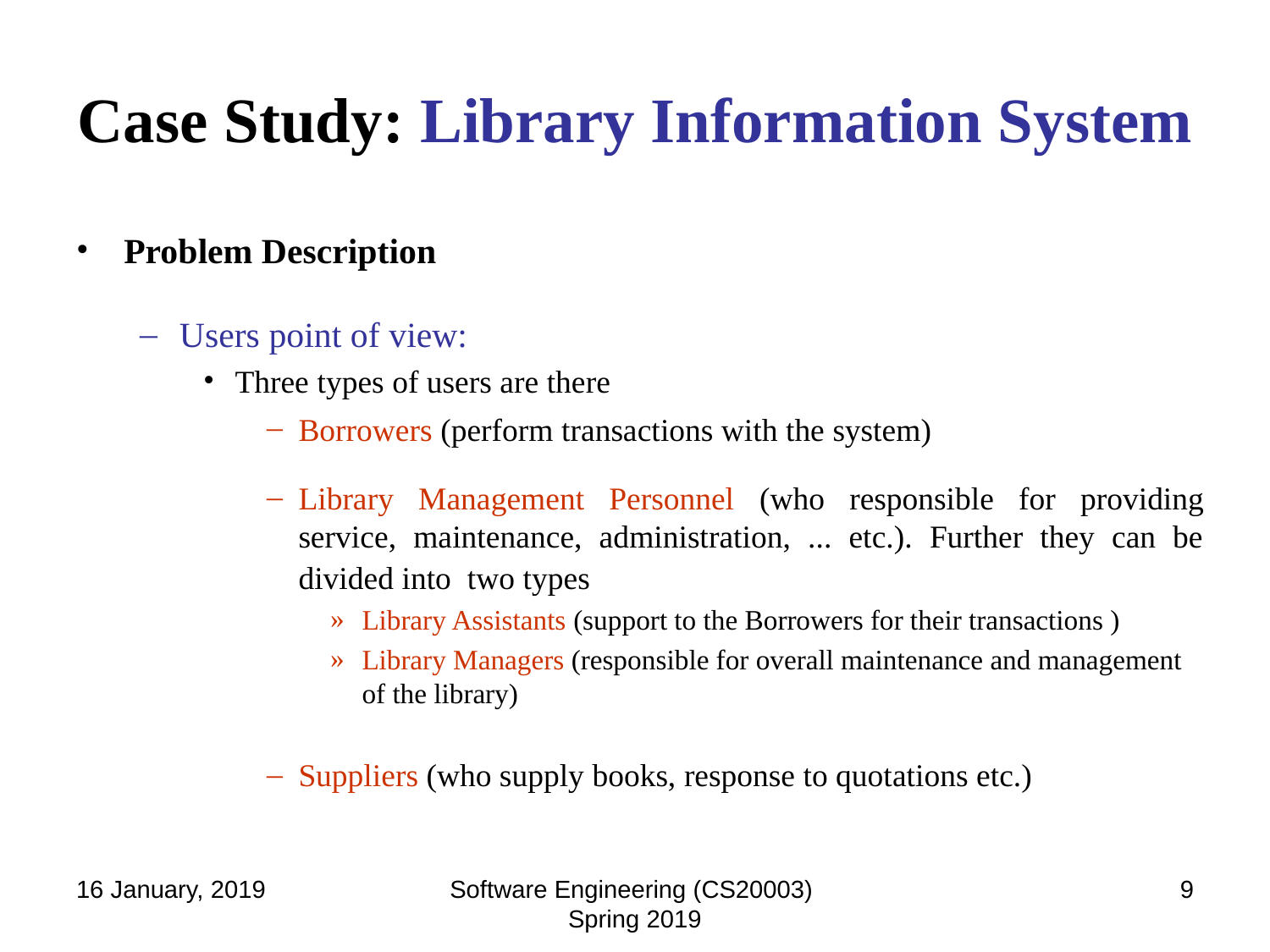

# Case Study: Library Information System
Problem Description

Users point of view:
Three types of users are there
Borrowers (perform transactions with the system)

Library Management Personnel (who responsible for providing service, maintenance, administration, ... etc.). Further they can be divided into  two types
Library Assistants (support to the Borrowers for their transactions )
Library Managers (responsible for overall maintenance and management of the library)

Suppliers (who supply books, response to quotations etc.)

16 January, 2019
Software Engineering (CS20003)  Spring 2019
9